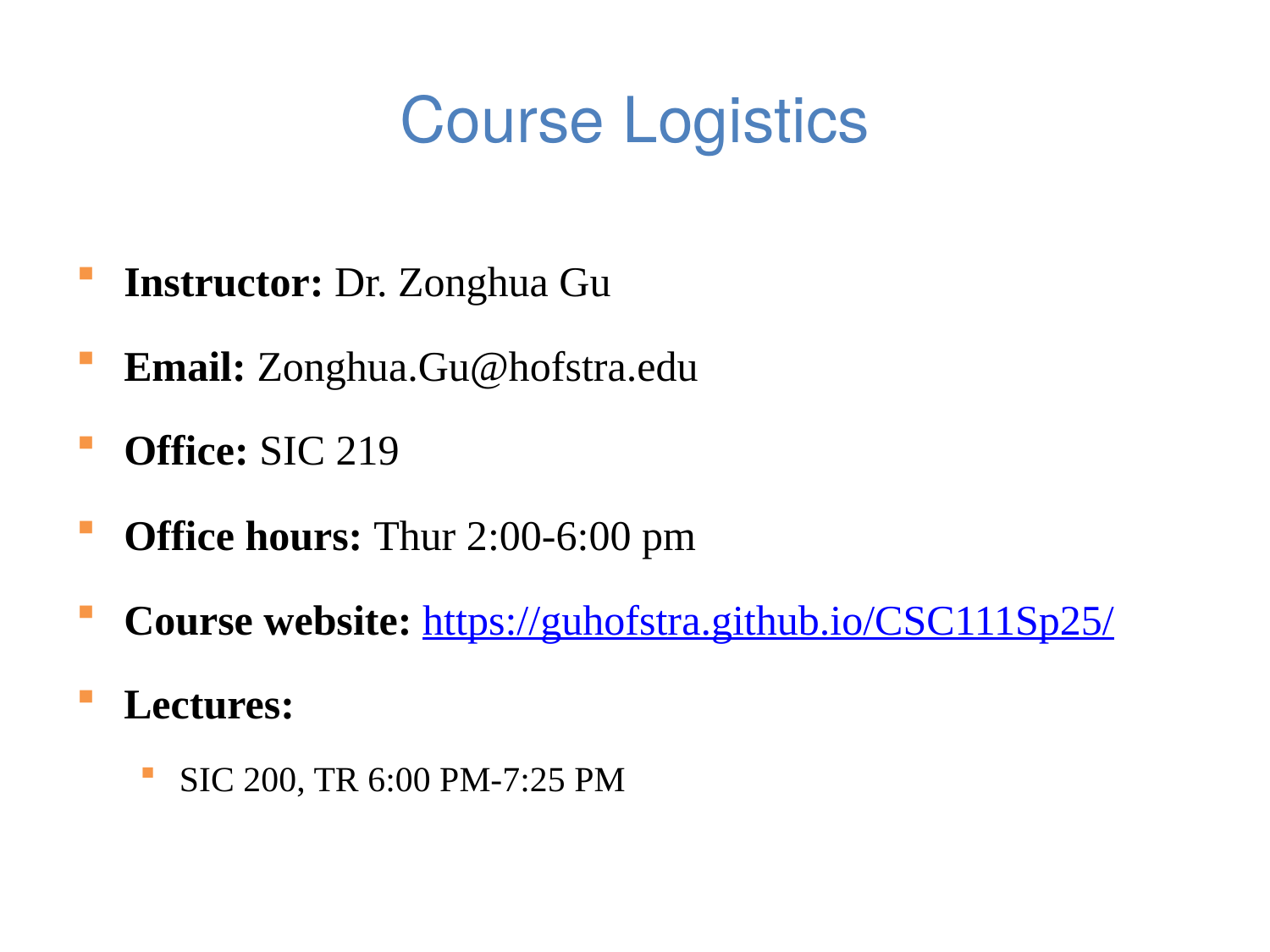

# Course Logistics
Instructor: Dr. Zonghua Gu
Email: Zonghua.Gu@hofstra.edu
Office: SIC 219
Office hours: Thur 2:00-6:00 pm
Course website: https://guhofstra.github.io/CSC111Sp25/
Lectures:
SIC 200, TR 6:00 PM-7:25 PM